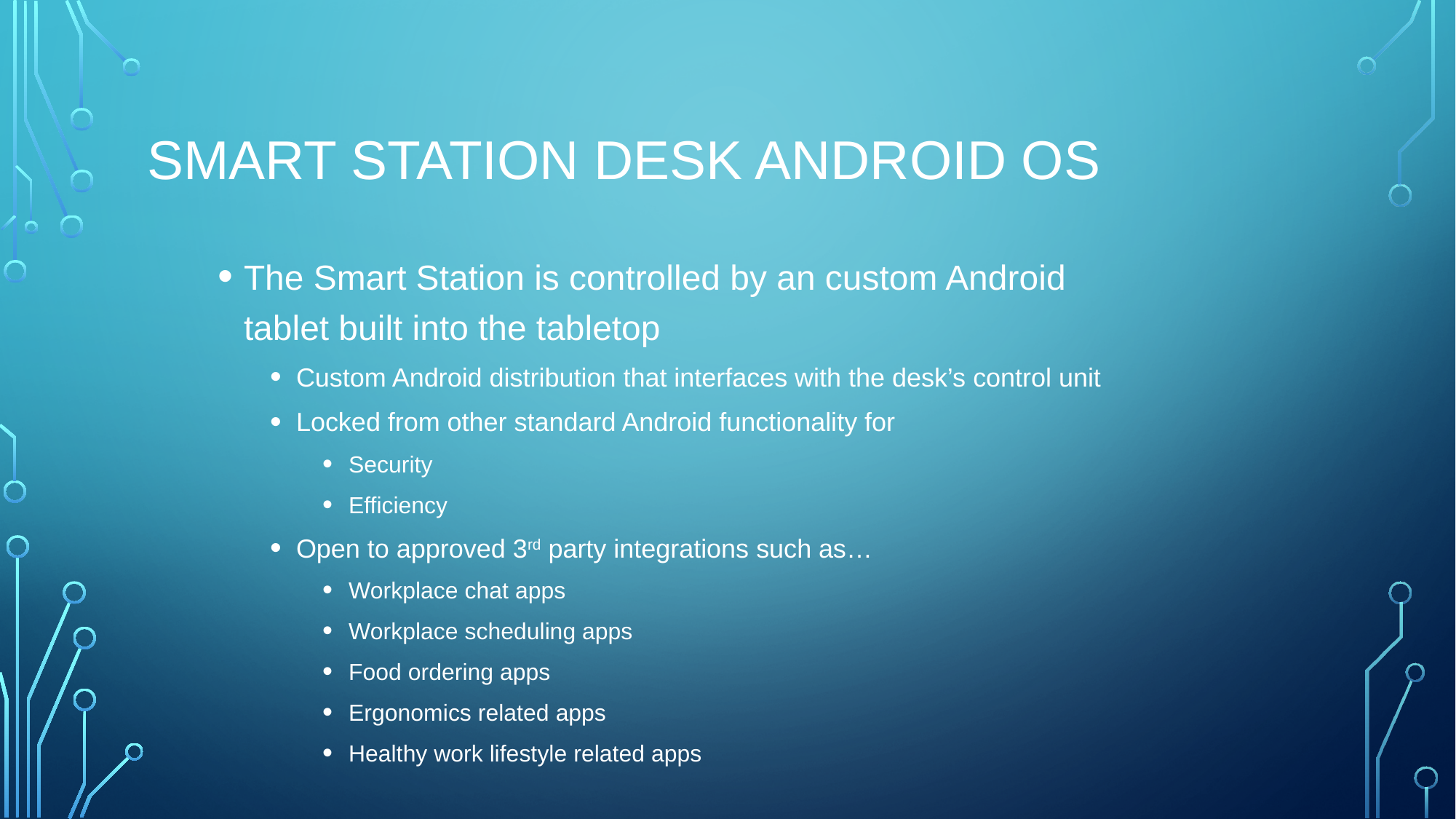

# Smart station desk Android OS
The Smart Station is controlled by an custom Android tablet built into the tabletop
Custom Android distribution that interfaces with the desk’s control unit
Locked from other standard Android functionality for
Security
Efficiency
Open to approved 3rd party integrations such as…
Workplace chat apps
Workplace scheduling apps
Food ordering apps
Ergonomics related apps
Healthy work lifestyle related apps